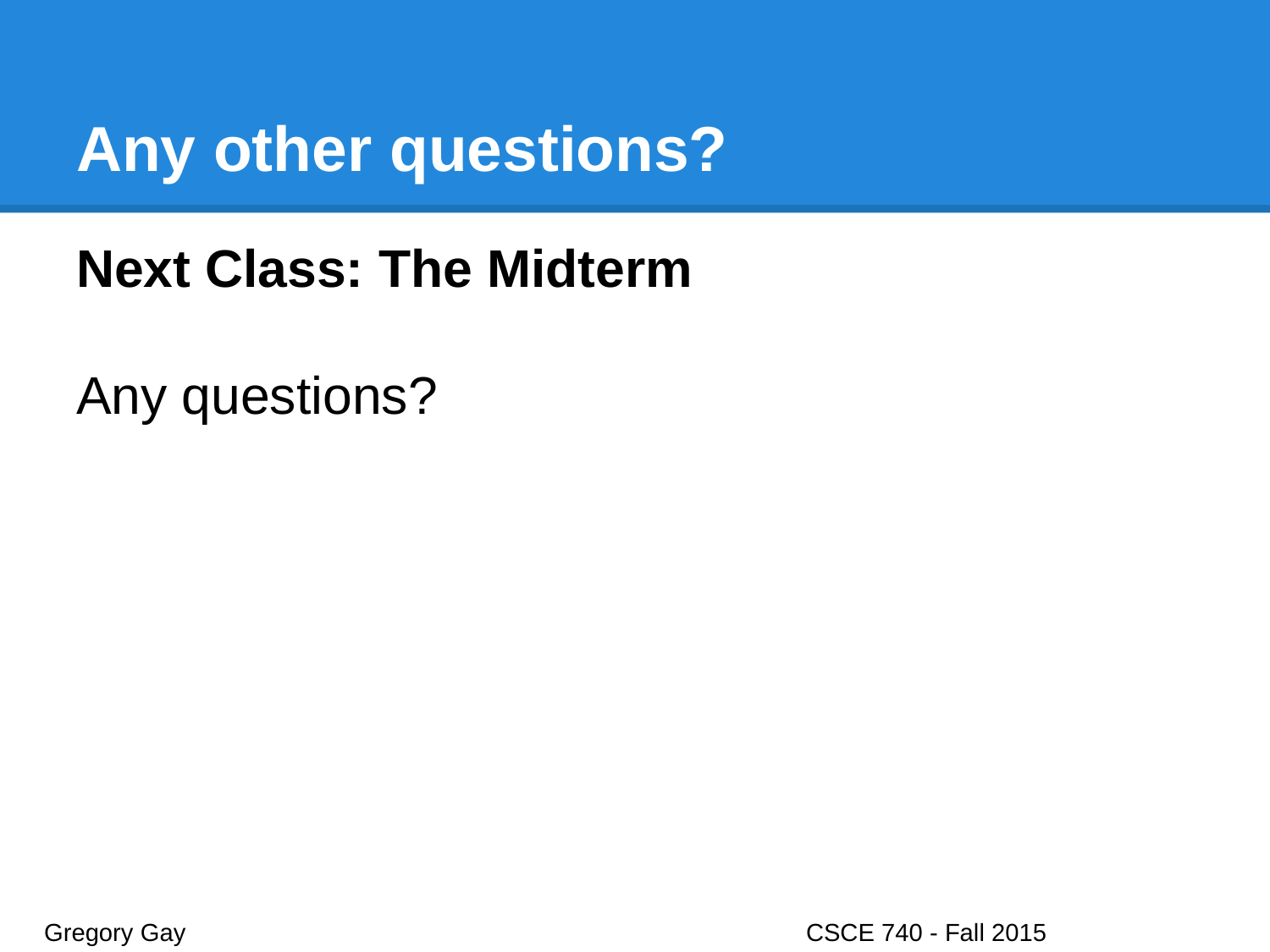

# Any other questions?
Next Class: The Midterm

Any questions?
Gregory Gay					CSCE 740 - Fall 2015								37